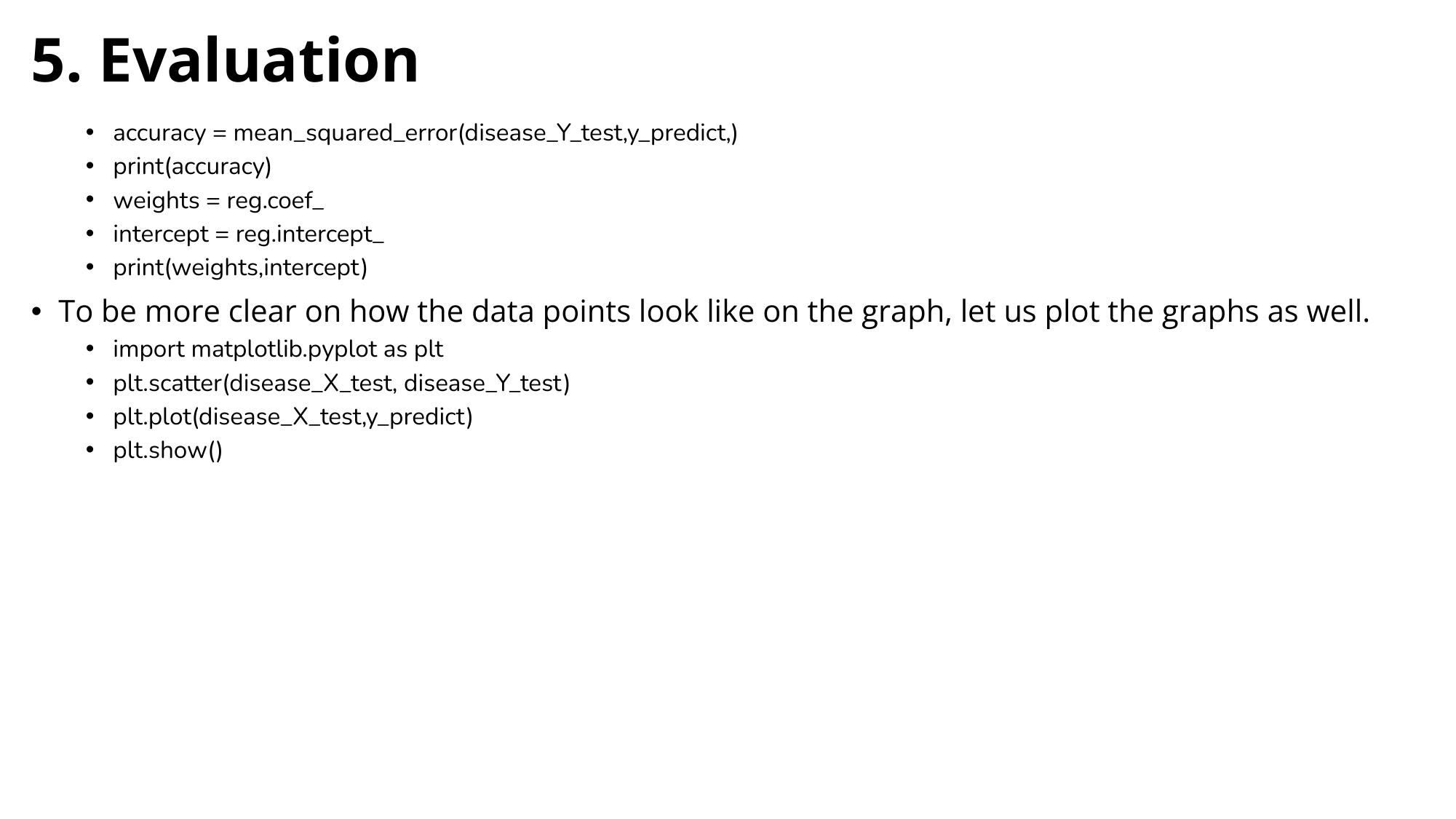

# 5. Evaluation
accuracy = mean_squared_error(disease_Y_test,y_predict,)
print(accuracy)
weights = reg.coef_
intercept = reg.intercept_
print(weights,intercept)
To be more clear on how the data points look like on the graph, let us plot the graphs as well.
import matplotlib.pyplot as plt
plt.scatter(disease_X_test, disease_Y_test)
plt.plot(disease_X_test,y_predict)
plt.show()